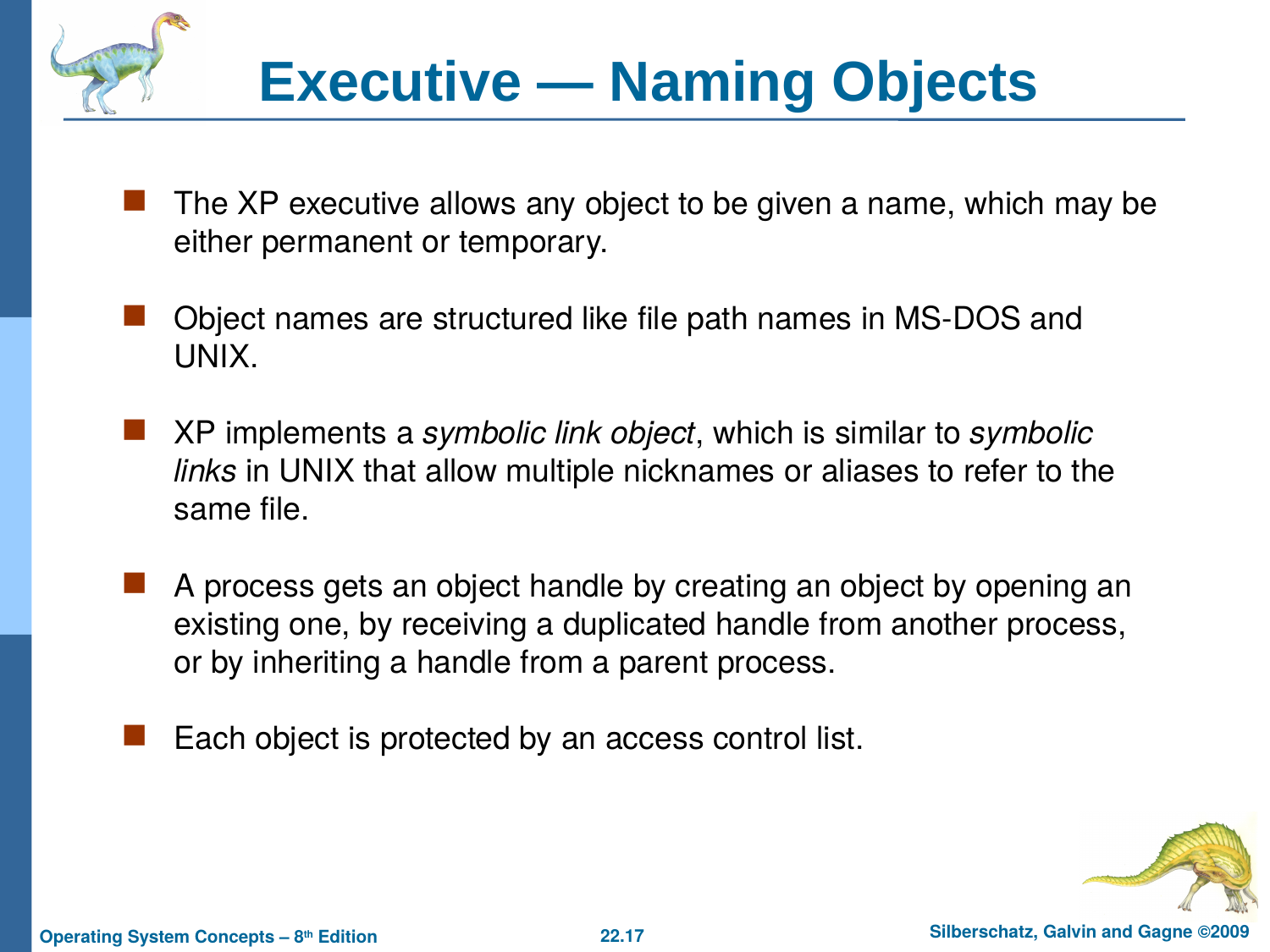

# Executive — Naming Objects
The XP executive allows any object to be given a name, which may be either permanent or temporary.

Object names are structured like file path names in MS-DOS and UNIX.

XP implements a symbolic link object, which is similar to symbolic links in UNIX that allow multiple nicknames or aliases to refer to the same file.

A process gets an object handle by creating an object by opening an existing one, by receiving a duplicated handle from another process, or by inheriting a handle from a parent process.

Each object is protected by an access control list.